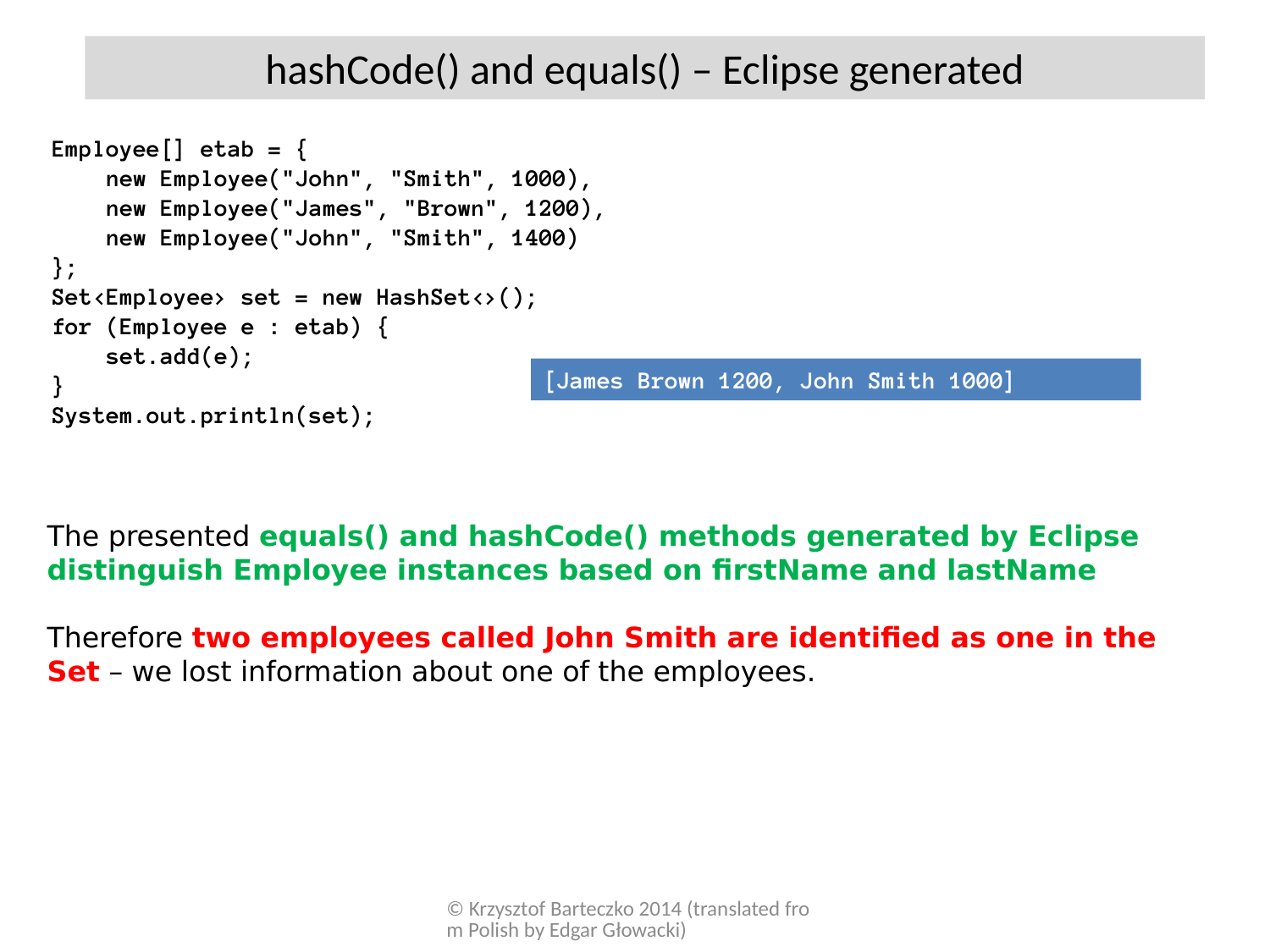

hashCode() and equals() – Eclipse generated
Employee[] etab = {
    new Employee("John", "Smith", 1000),
    new Employee("James", "Brown", 1200),
    new Employee("John", "Smith", 1400)
};
Set<Employee> set = new HashSet<>();
for (Employee e : etab) {
    set.add(e);
}
System.out.println(set);
[James Brown 1200, John Smith 1000]
The presented equals() and hashCode() methods generated by Eclipse distinguish Employee instances based on firstName and lastName

Therefore two employees called John Smith are identified as one in the Set – we lost information about one of the employees.
© Krzysztof Barteczko 2014 (translated from Polish by Edgar Głowacki)